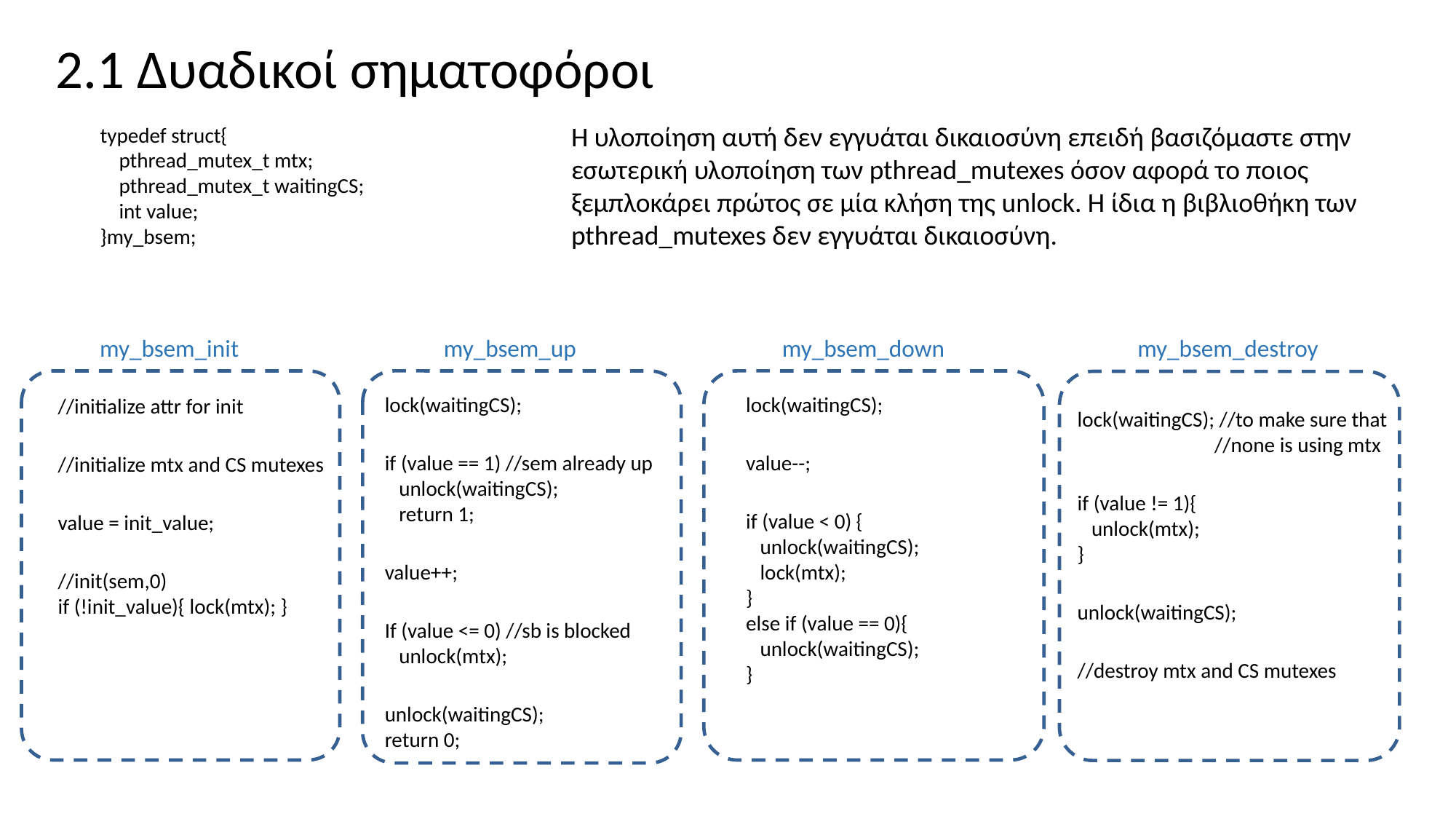

2.1 Δυαδικοί σηματοφόροι
Η υλοποίηση αυτή δεν εγγυάται δικαιοσύνη επειδή βασιζόμαστε στην εσωτερική υλοποίηση των pthread_mutexes όσον αφορά το ποιος ξεμπλοκάρει πρώτος σε μία κλήση της unlock. Η ίδια η βιβλιοθήκη των pthread_mutexes δεν εγγυάται δικαιοσύνη.
typedef struct{
    pthread_mutex_t mtx;
    pthread_mutex_t waitingCS;
    int value;
}my_bsem;
my_bsem_init
my_bsem_up
my_bsem_down
my_bsem_destroy

lock(waitingCS);

if (value == 1) //sem already up
   unlock(waitingCS);
   return 1;

value++;

If (value <= 0) //sb is blocked
   unlock(mtx);

unlock(waitingCS);
return 0;
lock(waitingCS);

value--;

if (value < 0) {
   unlock(waitingCS);
   lock(mtx);
}
else if (value == 0){
   unlock(waitingCS);
}
//initialize attr for init

//initialize mtx and CS mutexes

value = init_value;

//init(sem,0)
if (!init_value){ lock(mtx); }

lock(waitingCS); //to make sure that
                             //none is using mtx

if (value != 1){
   unlock(mtx);
}

unlock(waitingCS);

//destroy mtx and CS mutexes